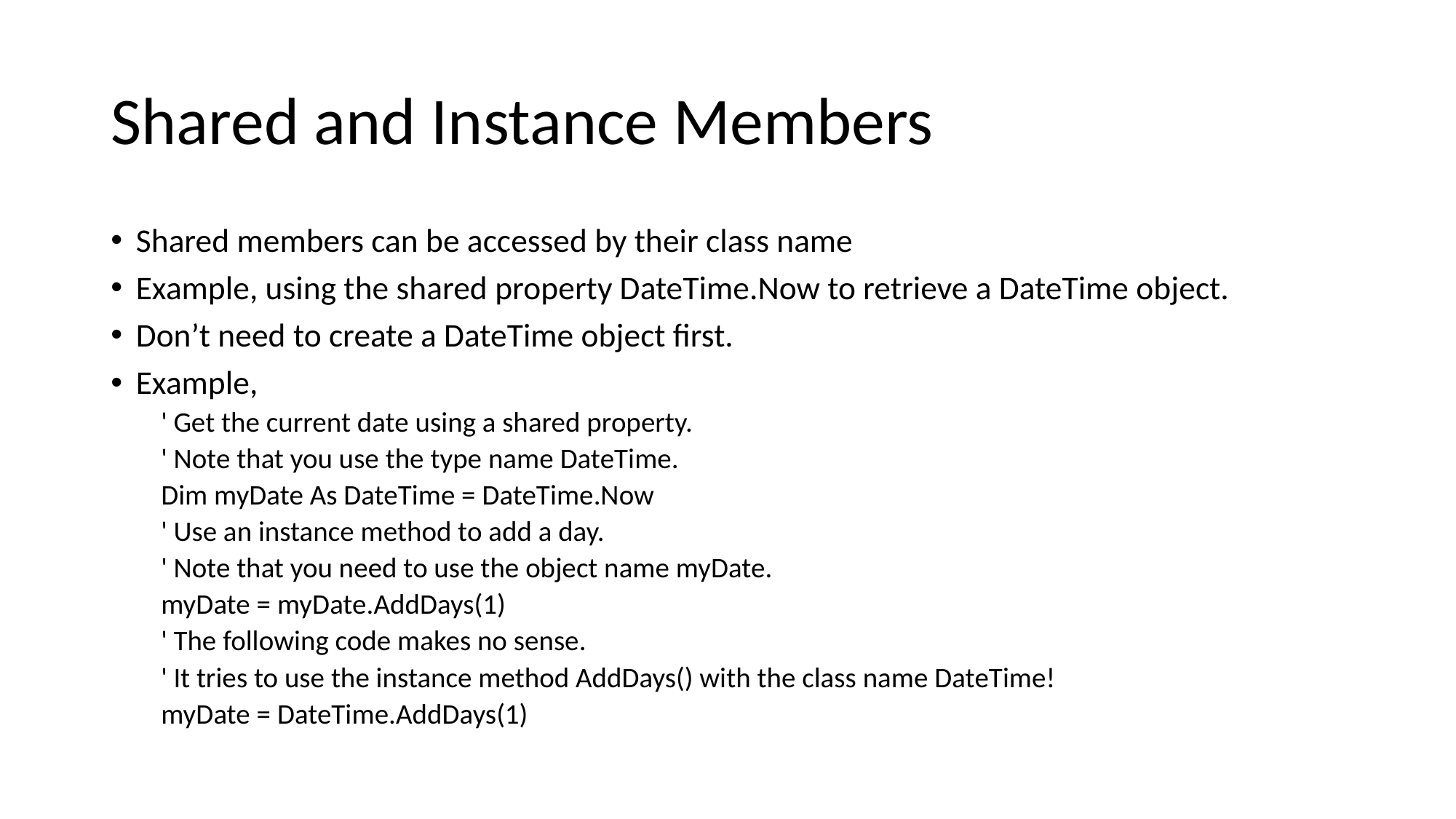

# Shared and Instance Members
Shared members can be accessed by their class name
Example, using the shared property DateTime.Now to retrieve a DateTime object.
Don’t need to create a DateTime object first.
Example,
' Get the current date using a shared property.
' Note that you use the type name DateTime.
Dim myDate As DateTime = DateTime.Now
' Use an instance method to add a day.
' Note that you need to use the object name myDate.
myDate = myDate.AddDays(1)
' The following code makes no sense.
' It tries to use the instance method AddDays() with the class name DateTime!
myDate = DateTime.AddDays(1)